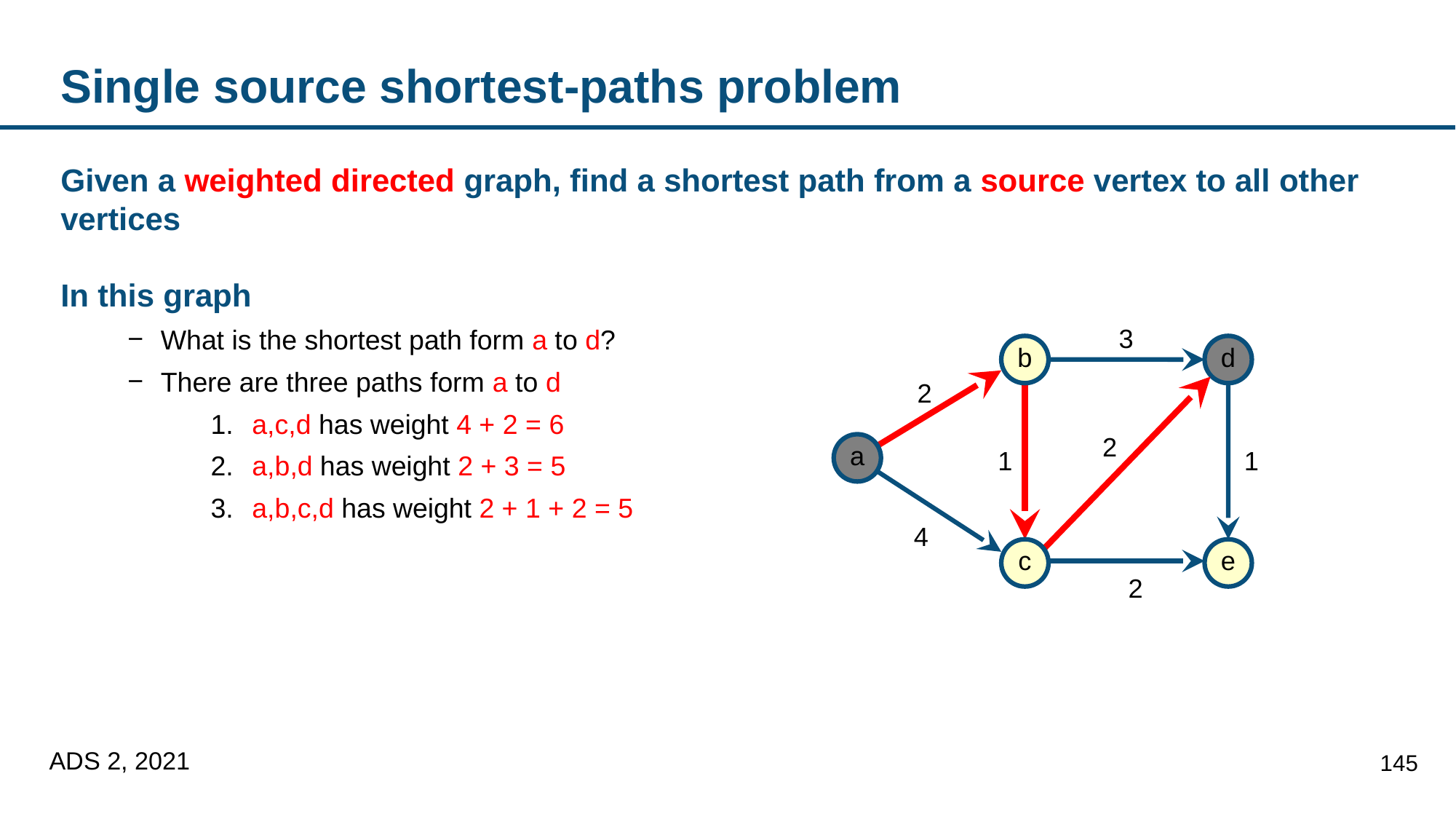

# Single source shortest-paths problem
Given a weighted directed graph, find a shortest path from a source vertex to all other vertices

In this graph
What is the shortest path form a to d?
There are three paths form a to d
a,c,d has weight 4 + 2 = 6
a,b,d has weight 2 + 3 = 5
a,b,c,d has weight 2 + 1 + 2 = 5

3
b
d

2

2
a
1
1

4
c
e

2
ADS 2, 2021
145